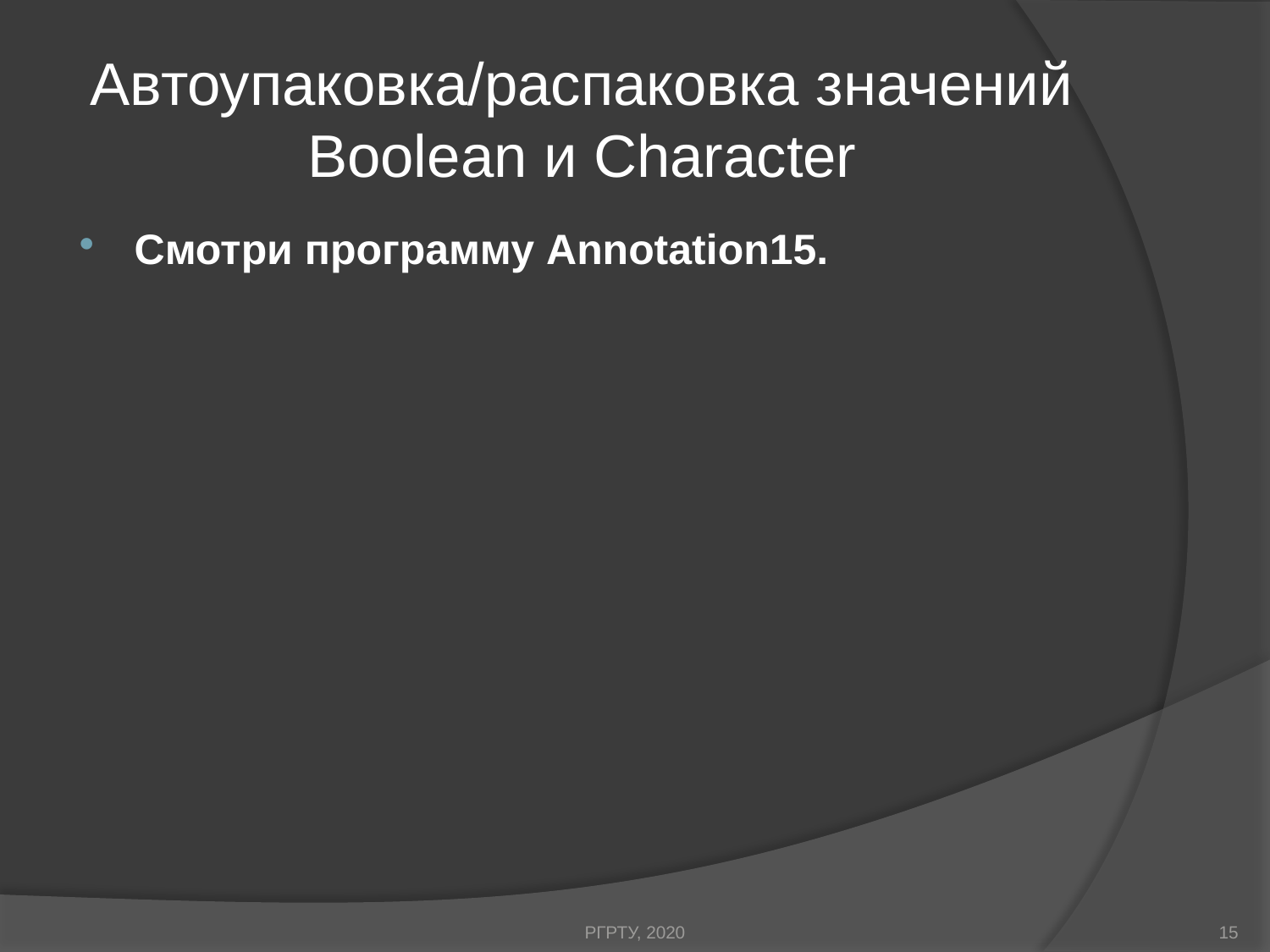

# Автоупаковка/распаковка значений Boolean и Character
Смотри программу Annotation15.
РГРТУ, 2020
15